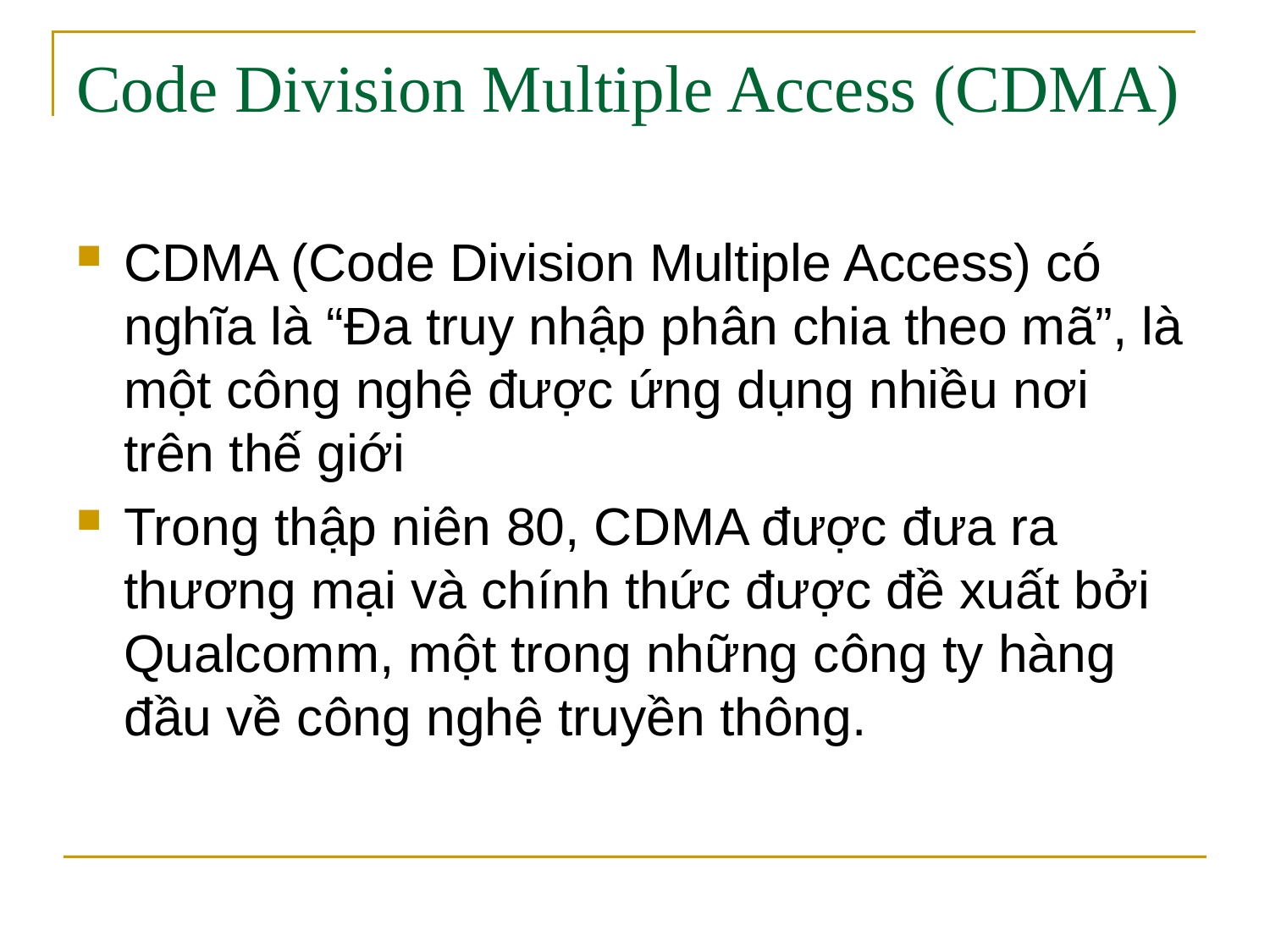

# Code Division Multiple Access (CDMA)
CDMA (Code Division Multiple Access) có nghĩa là “Đa truy nhập phân chia theo mã”, là một công nghệ được ứng dụng nhiều nơi trên thế giới
Trong thập niên 80, CDMA được đưa ra thương mại và chính thức được đề xuất bởi Qualcomm, một trong những công ty hàng đầu về công nghệ truyền thông.